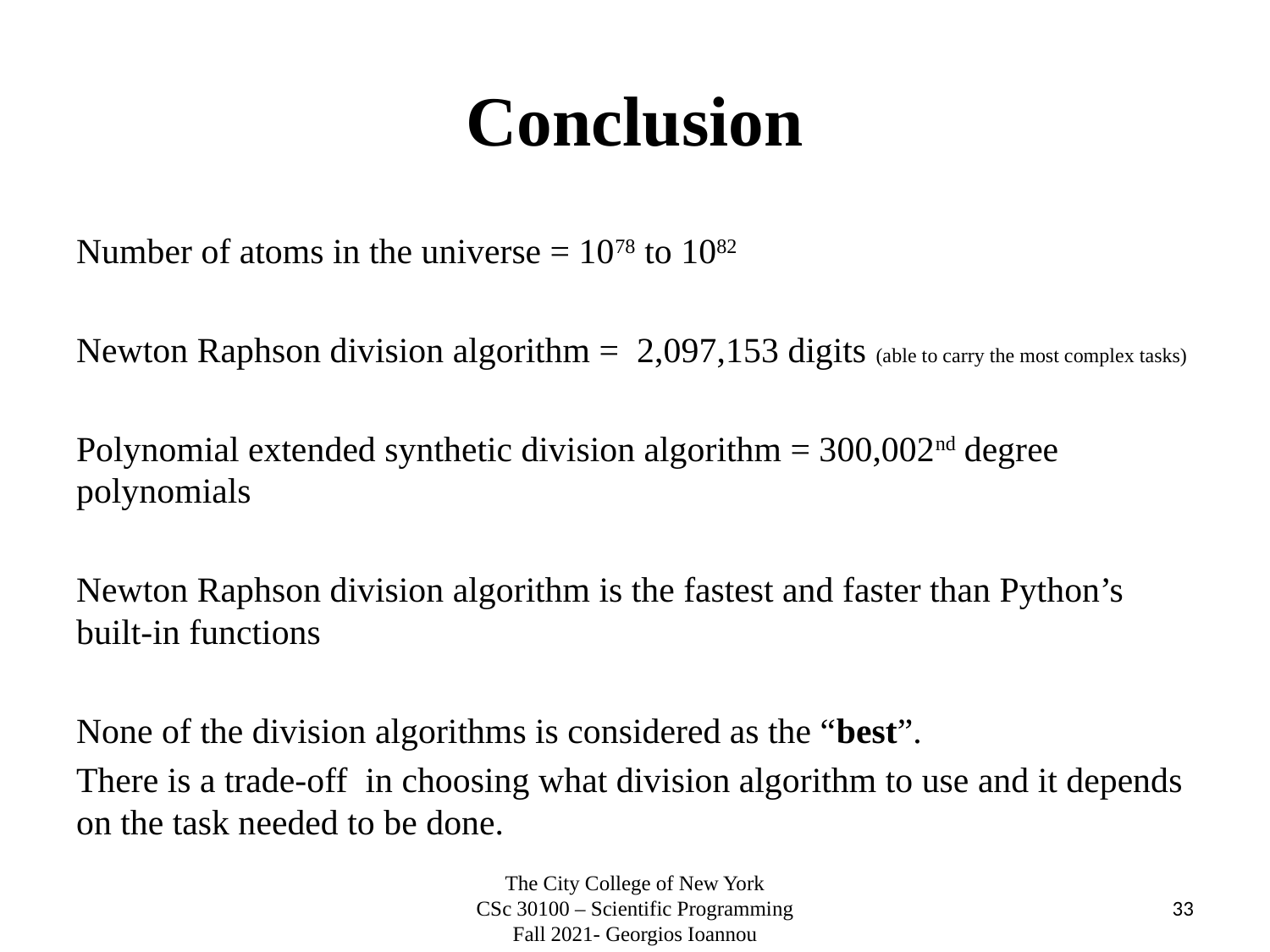

# Conclusion
Number of atoms in the universe = 1078 to 1082

Newton Raphson division algorithm =  2,097,153 digits (able to carry the most complex tasks)

Polynomial extended synthetic division algorithm = 300,002nd degree polynomials

Newton Raphson division algorithm is the fastest and faster than Python’s built-in functions

None of the division algorithms is considered as the “best”.
There is a trade-off  in choosing what division algorithm to use and it depends on the task needed to be done.
The City College of New York
CSc 30100 – Scientific Programming
Fall 2021- Georgios Ioannou
33